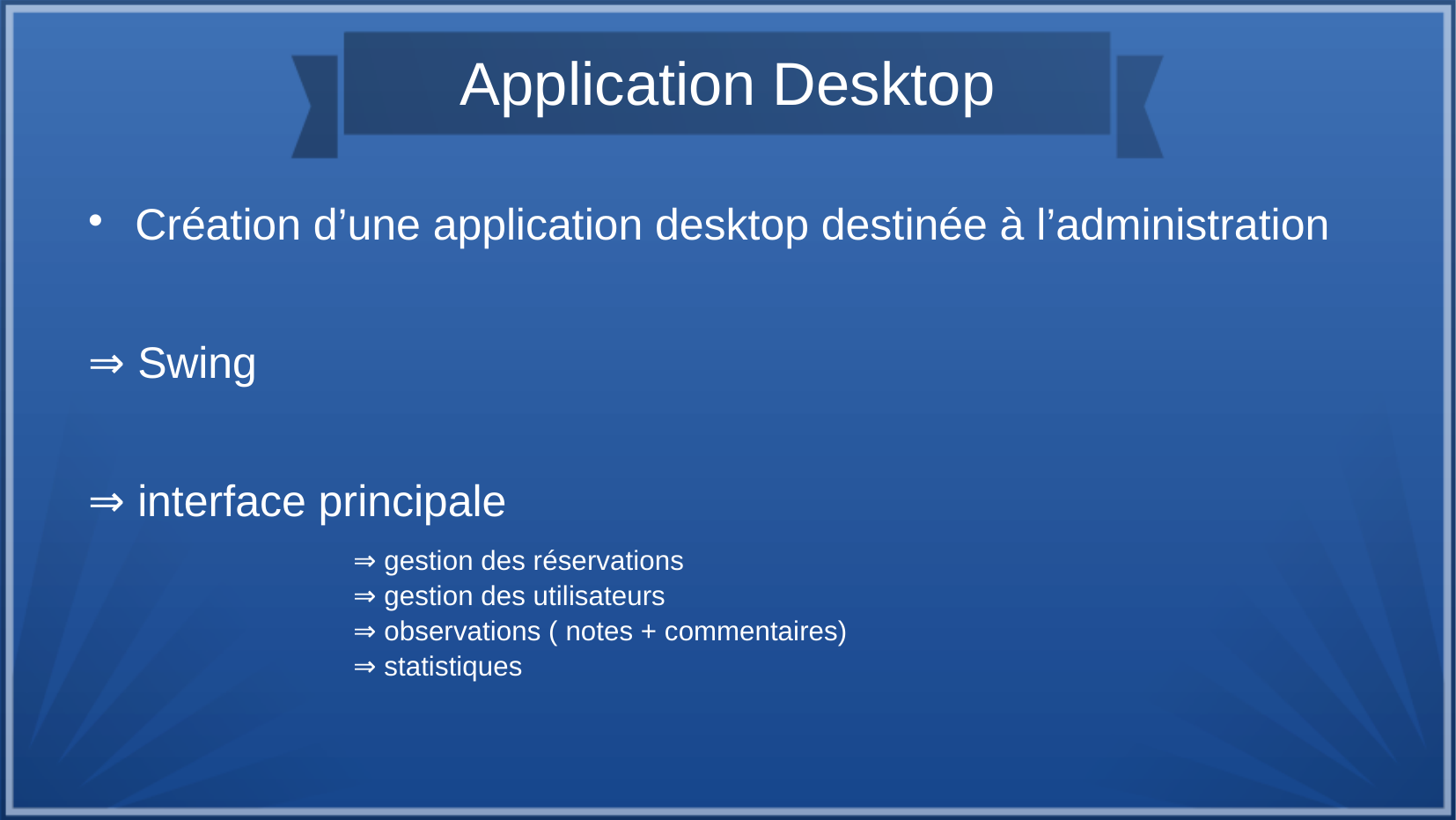

# Application Desktop
Création d’une application desktop destinée à l’administration

⇒ Swing

⇒ interface principale
⇒ gestion des réservations
⇒ gestion des utilisateurs
⇒ observations ( notes + commentaires)
⇒ statistiques